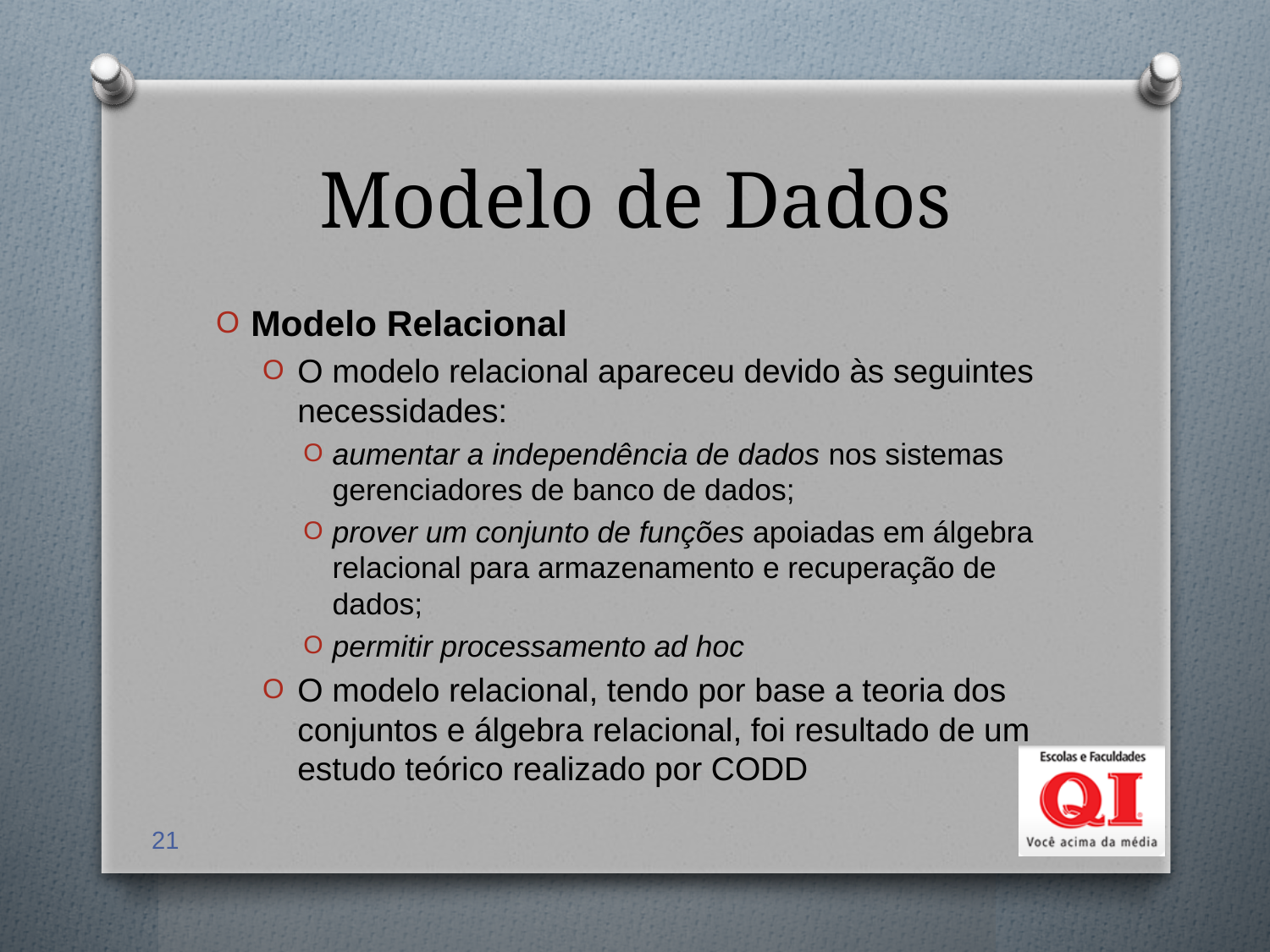

# Modelo de Dados
Modelo Relacional
O modelo relacional apareceu devido às seguintes necessidades:
aumentar a independência de dados nos sistemas gerenciadores de banco de dados;
prover um conjunto de funções apoiadas em álgebra relacional para armazenamento e recuperação de dados;
permitir processamento ad hoc
O modelo relacional, tendo por base a teoria dos conjuntos e álgebra relacional, foi resultado de um estudo teórico realizado por CODD
21